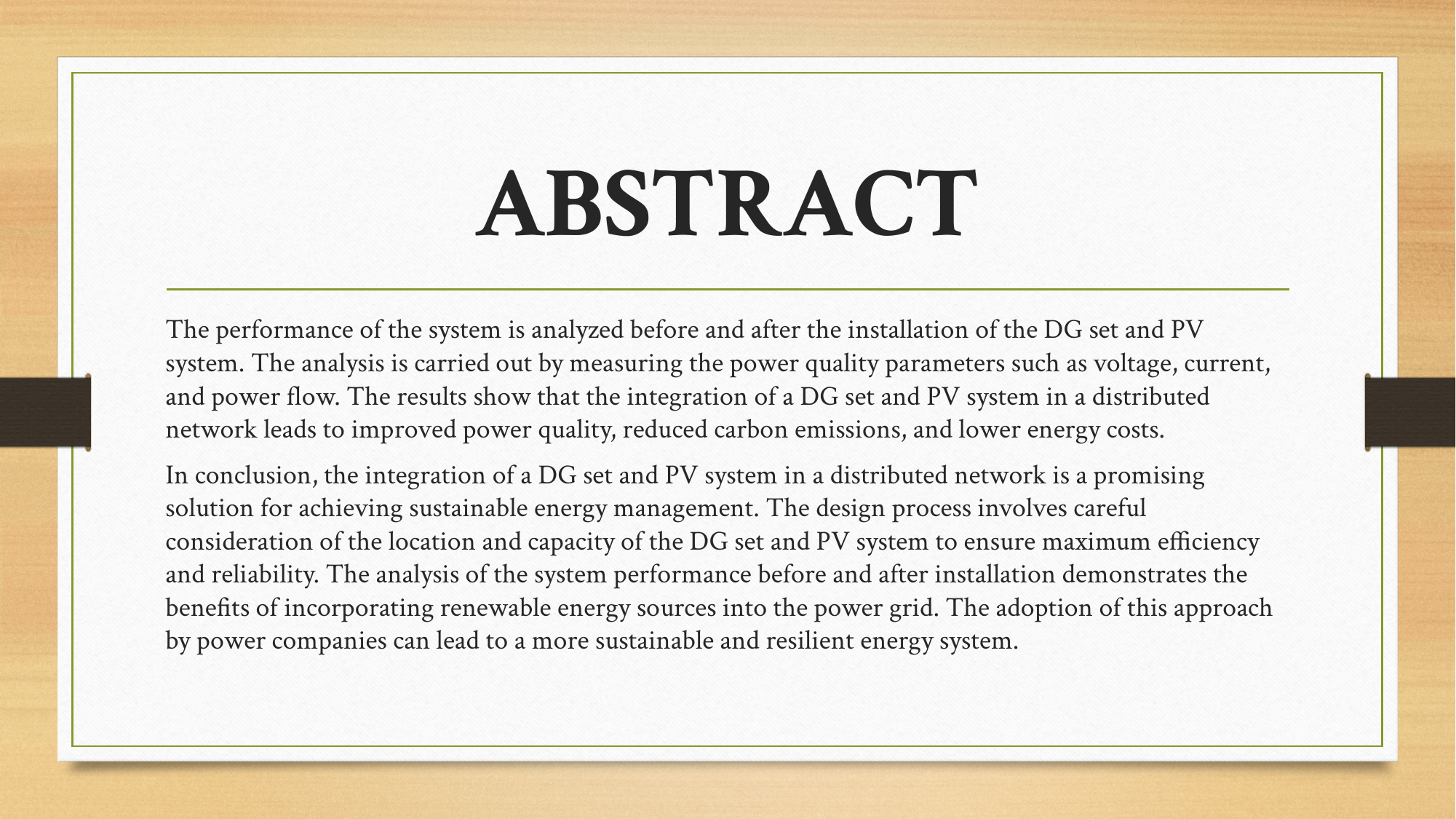

# ABSTRACT
The performance of the system is analyzed before and after the installation of the DG set and PV system. The analysis is carried out by measuring the power quality parameters such as voltage, current, and power flow. The results show that the integration of a DG set and PV system in a distributed network leads to improved power quality, reduced carbon emissions, and lower energy costs.
In conclusion, the integration of a DG set and PV system in a distributed network is a promising solution for achieving sustainable energy management. The design process involves careful consideration of the location and capacity of the DG set and PV system to ensure maximum efficiency and reliability. The analysis of the system performance before and after installation demonstrates the benefits of incorporating renewable energy sources into the power grid. The adoption of this approach by power companies can lead to a more sustainable and resilient energy system.